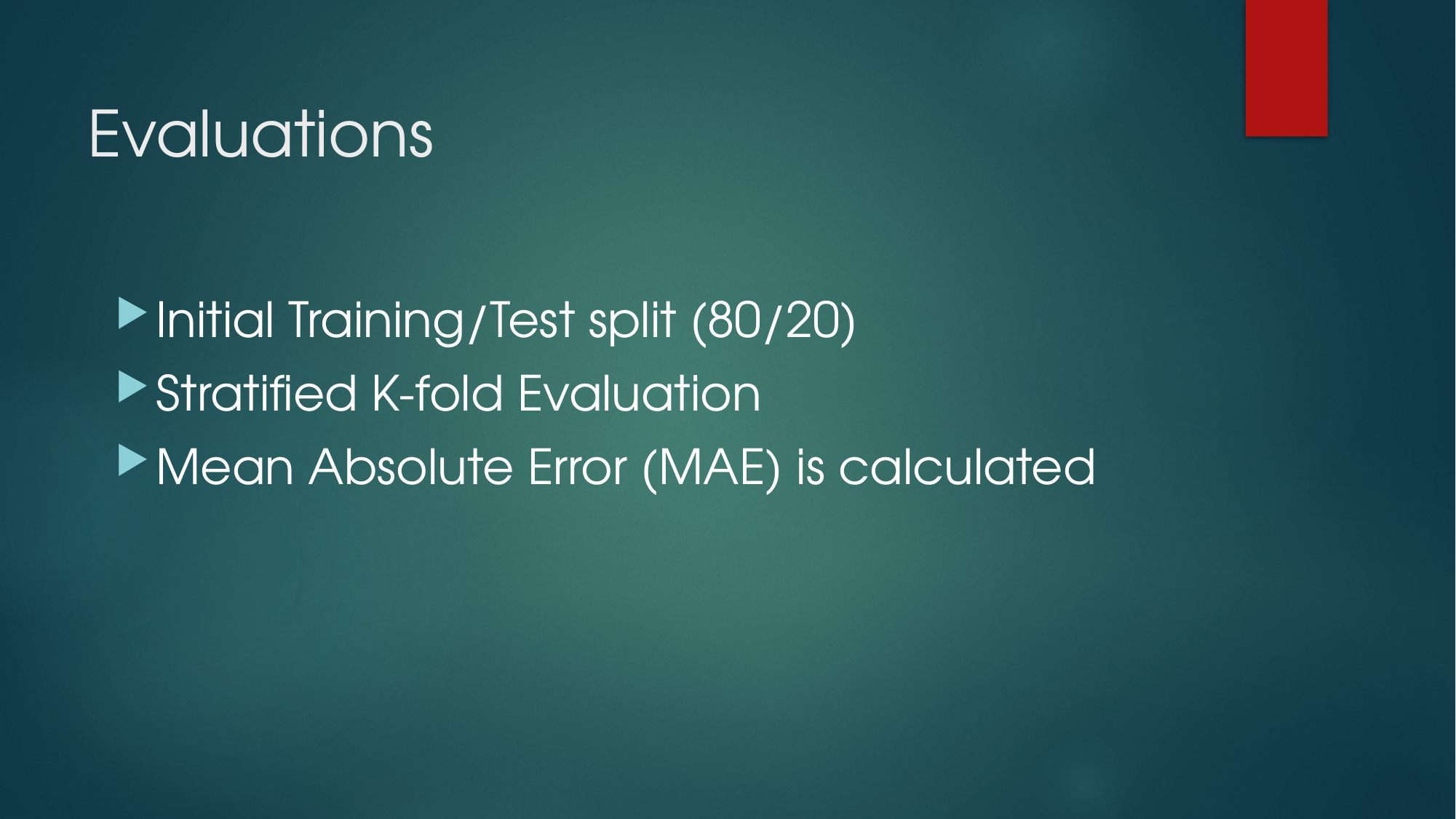

# Evaluations
Initial Training/Test split (80/20)
Stratified K-fold Evaluation
Mean Absolute Error (MAE) is calculated